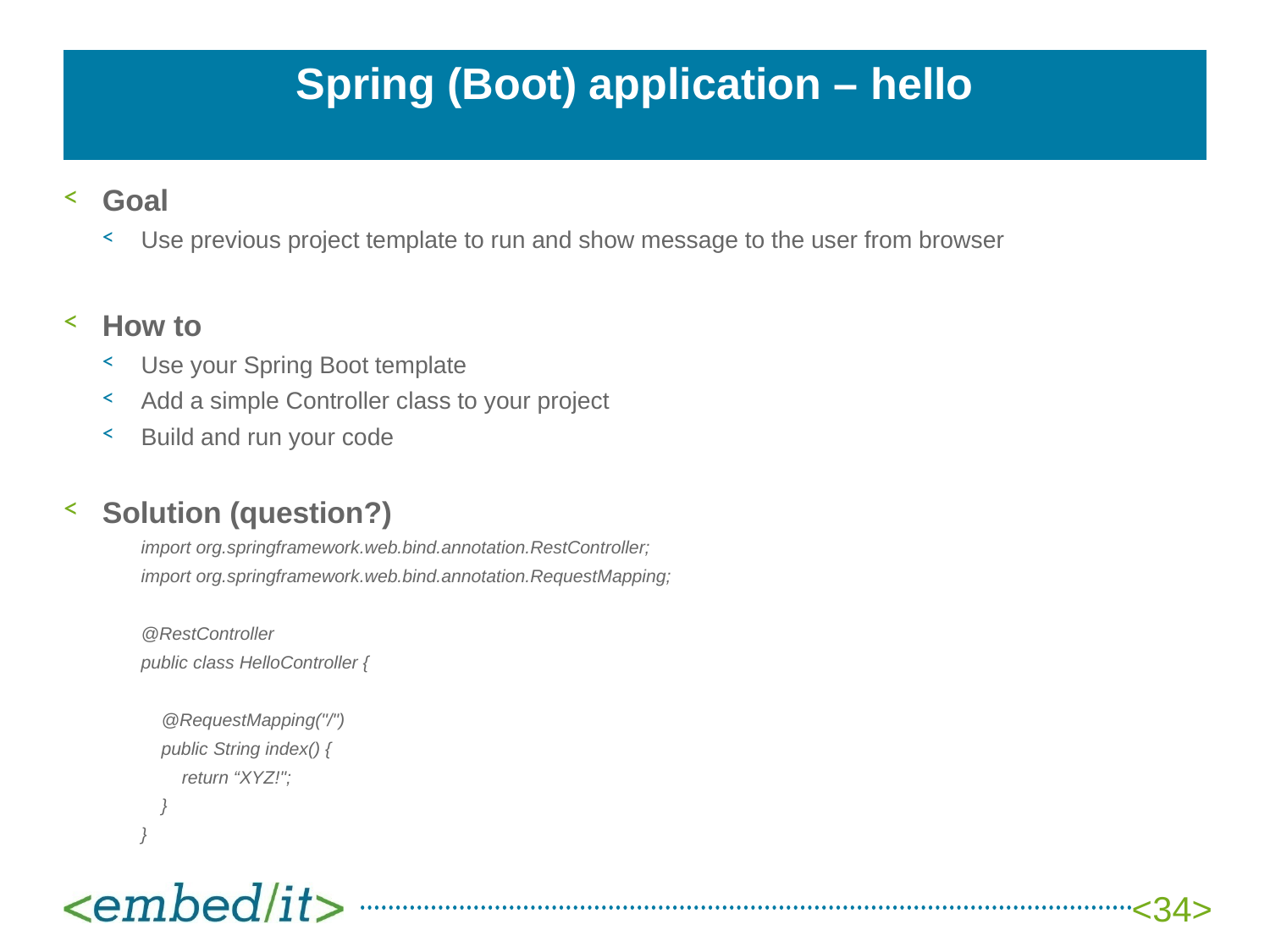

# Spring (Boot) application – hello
Goal
Use previous project template to run and show message to the user from browser

How to
Use your Spring Boot template
Add a simple Controller class to your project
Build and run your code

Solution (question?)
import org.springframework.web.bind.annotation.RestController;
import org.springframework.web.bind.annotation.RequestMapping;

@RestController
public class HelloController {

    @RequestMapping("/")
    public String index() {
        return “XYZ!";
    }
}
<34>